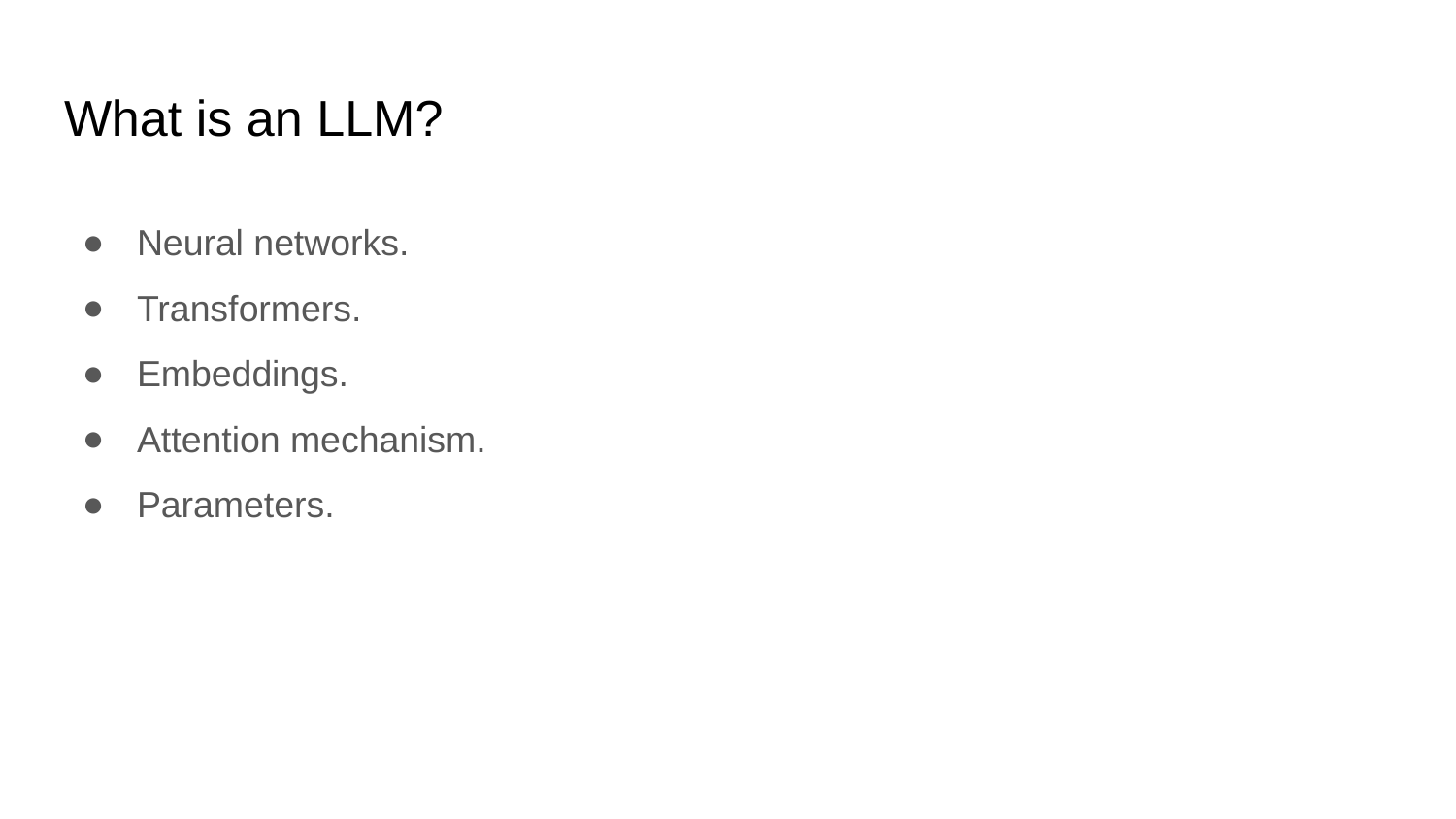

# What is an LLM?
Neural networks.
Transformers.
Embeddings.
Attention mechanism.
Parameters.